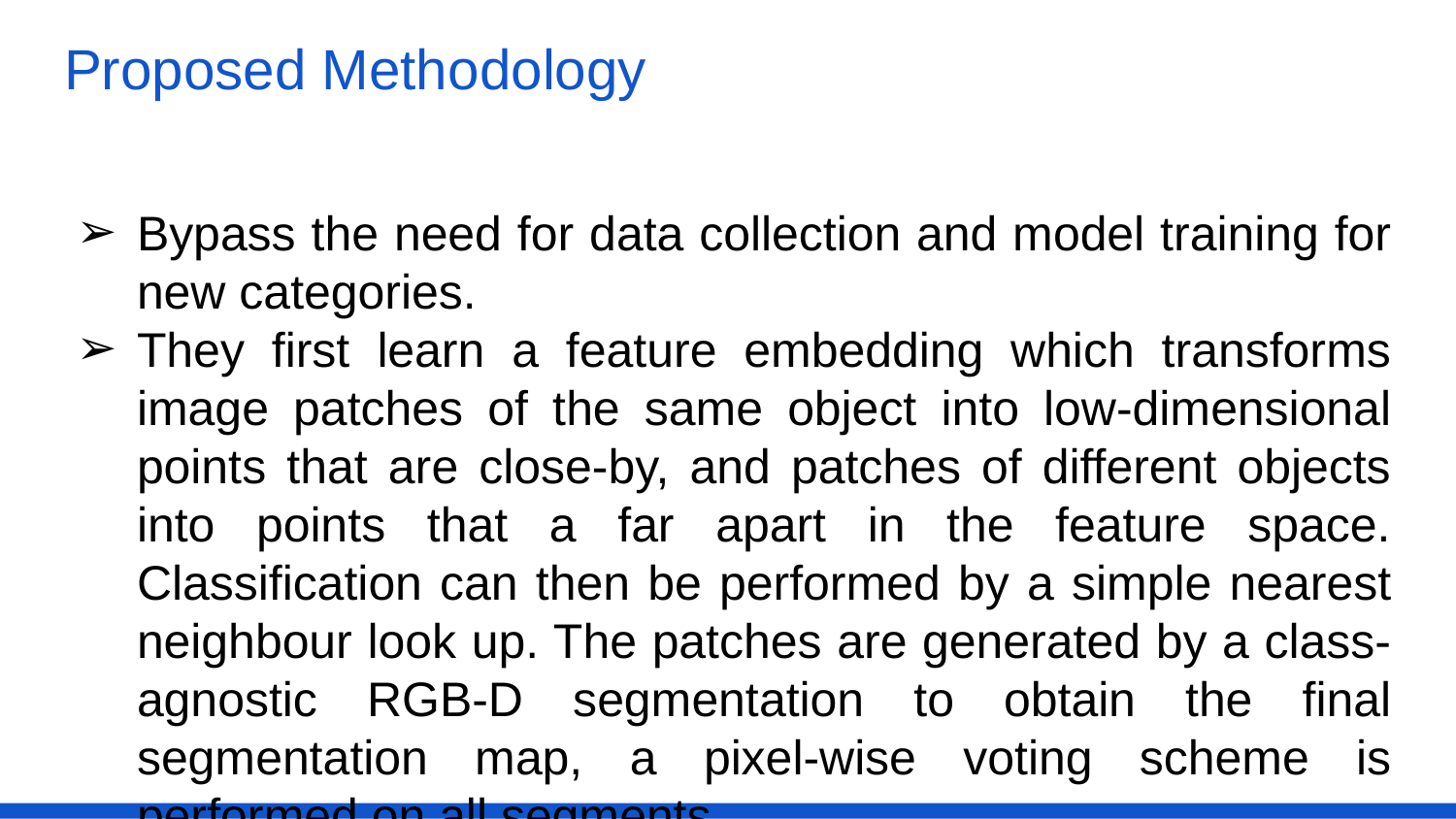

# Proposed Methodology
Bypass the need for data collection and model training for new categories.
They first learn a feature embedding which transforms image patches of the same object into low-dimensional points that are close-by, and patches of different objects into points that a far apart in the feature space. Classification can then be performed by a simple nearest neighbour look up. The patches are generated by a class-agnostic RGB-D segmentation to obtain the final segmentation map, a pixel-wise voting scheme is performed on all segments.